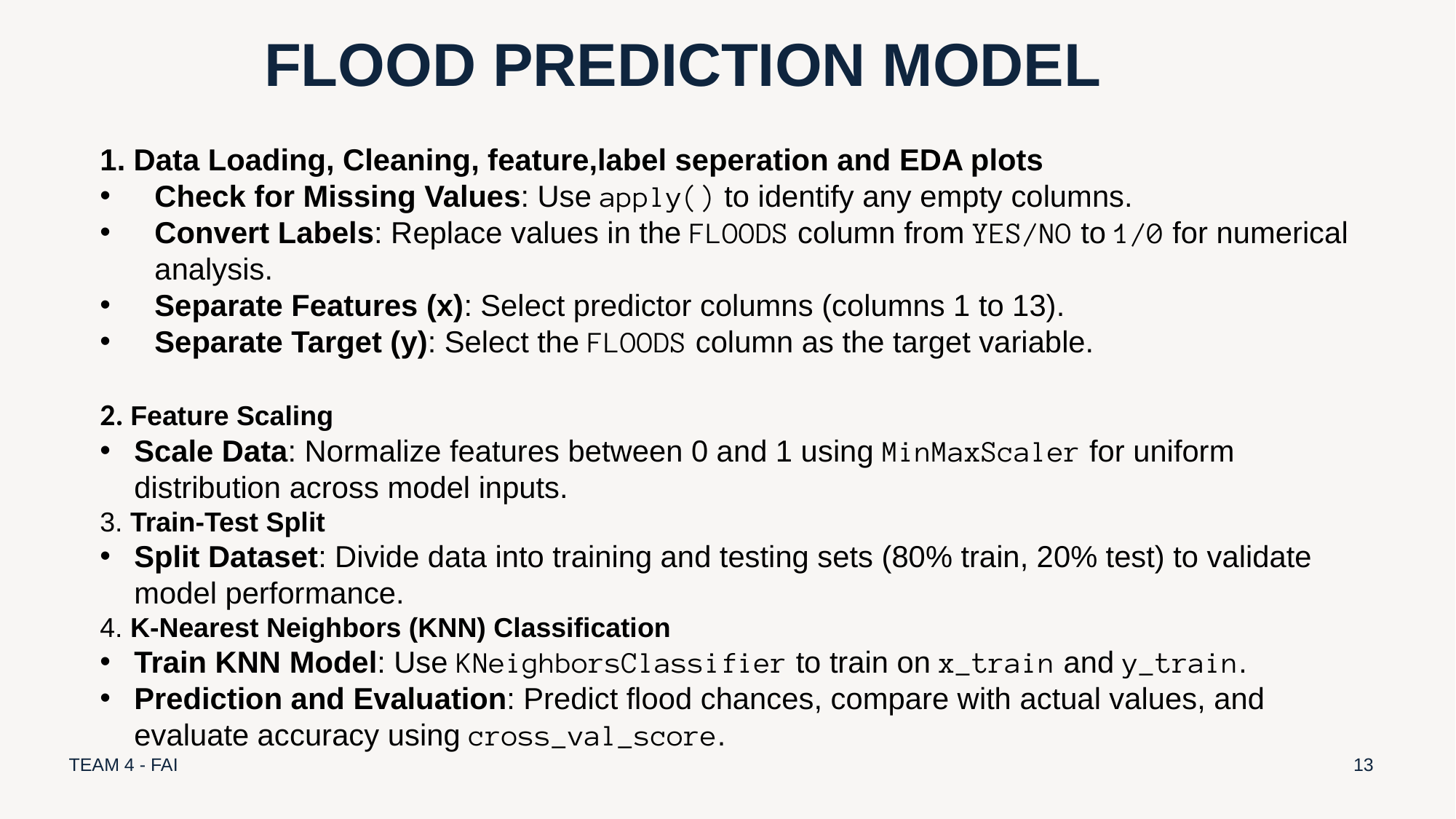

# FLOOD PREDICTION MODEL
1. Data Loading, Cleaning, feature,label seperation and EDA plots
Check for Missing Values: Use apply() to identify any empty columns.
Convert Labels: Replace values in the FLOODS column from YES/NO to 1/0 for numerical analysis.
Separate Features (x): Select predictor columns (columns 1 to 13).
Separate Target (y): Select the FLOODS column as the target variable.

2. Feature Scaling
Scale Data: Normalize features between 0 and 1 using MinMaxScaler for uniform distribution across model inputs.
3. Train-Test Split
Split Dataset: Divide data into training and testing sets (80% train, 20% test) to validate model performance.
4. K-Nearest Neighbors (KNN) Classification
Train KNN Model: Use KNeighborsClassifier to train on x_train and y_train.
Prediction and Evaluation: Predict flood chances, compare with actual values, and evaluate accuracy using cross_val_score.

TEAM 4 - FAI
13